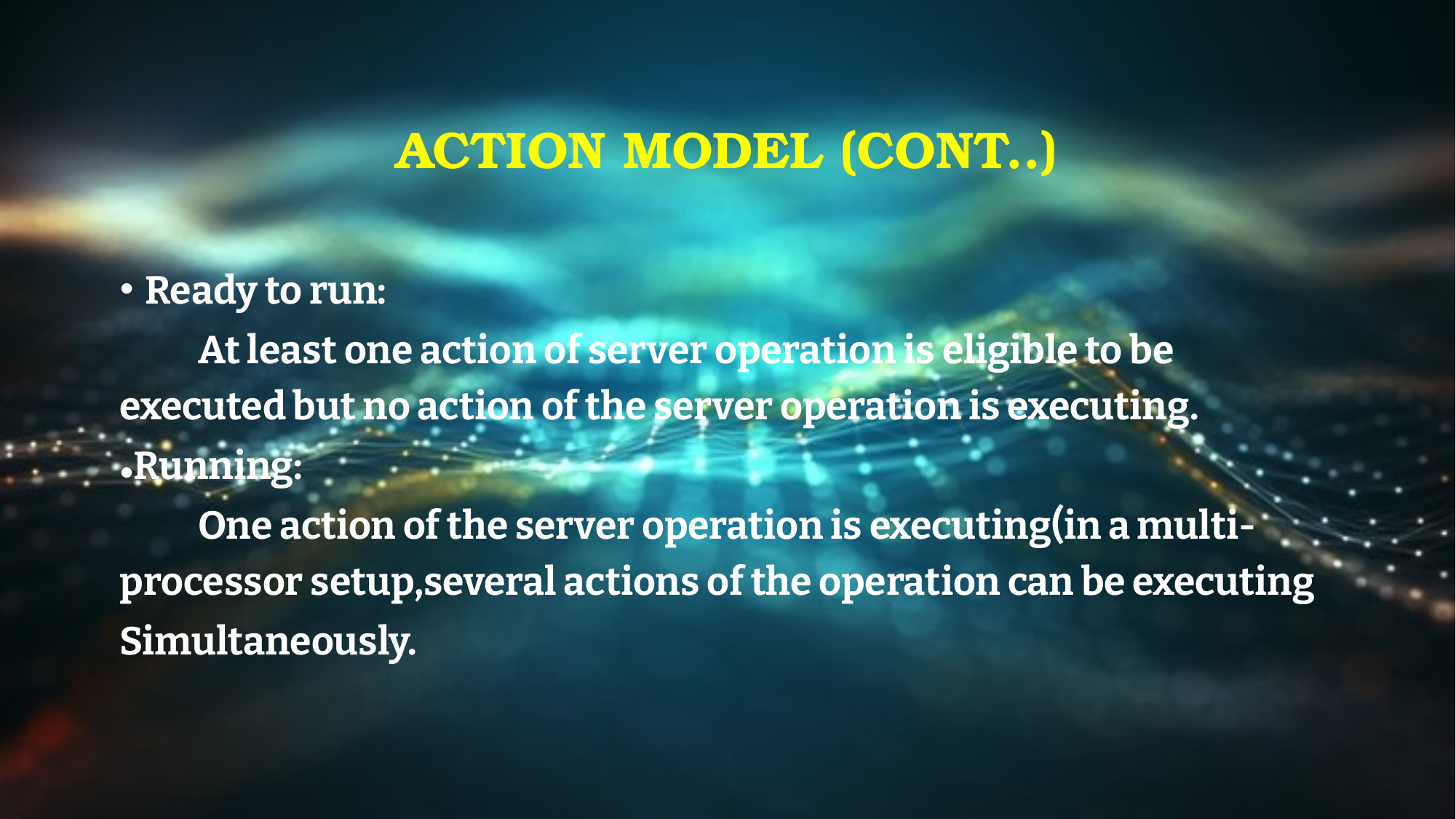

# Action model (cont..)
Ready to run:
           At least one action of server operation is eligible to be executed but no action of the server operation is executing.
●Running:
           One action of the server operation is executing(in a multi-processor setup,several actions of the operation can be executing
Simultaneously.